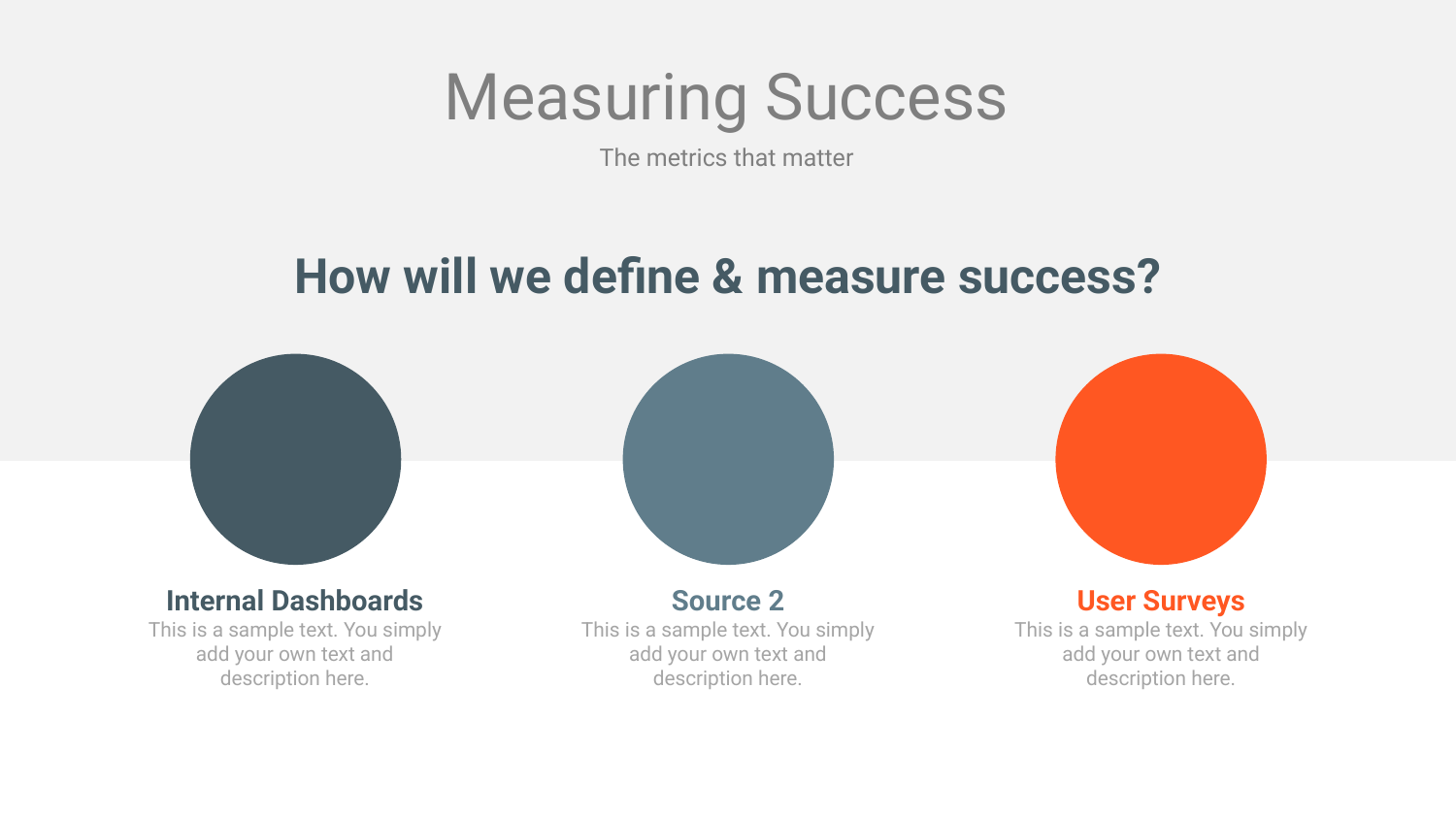

# Measuring Success
The metrics that matter
How will we define & measure success?

User Surveys
This is a sample text. You simply add your own text and
 description here.
Internal Dashboards
This is a sample text. You simply add your own text and
 description here.
Source 2
This is a sample text. You simply add your own text and
 description here.